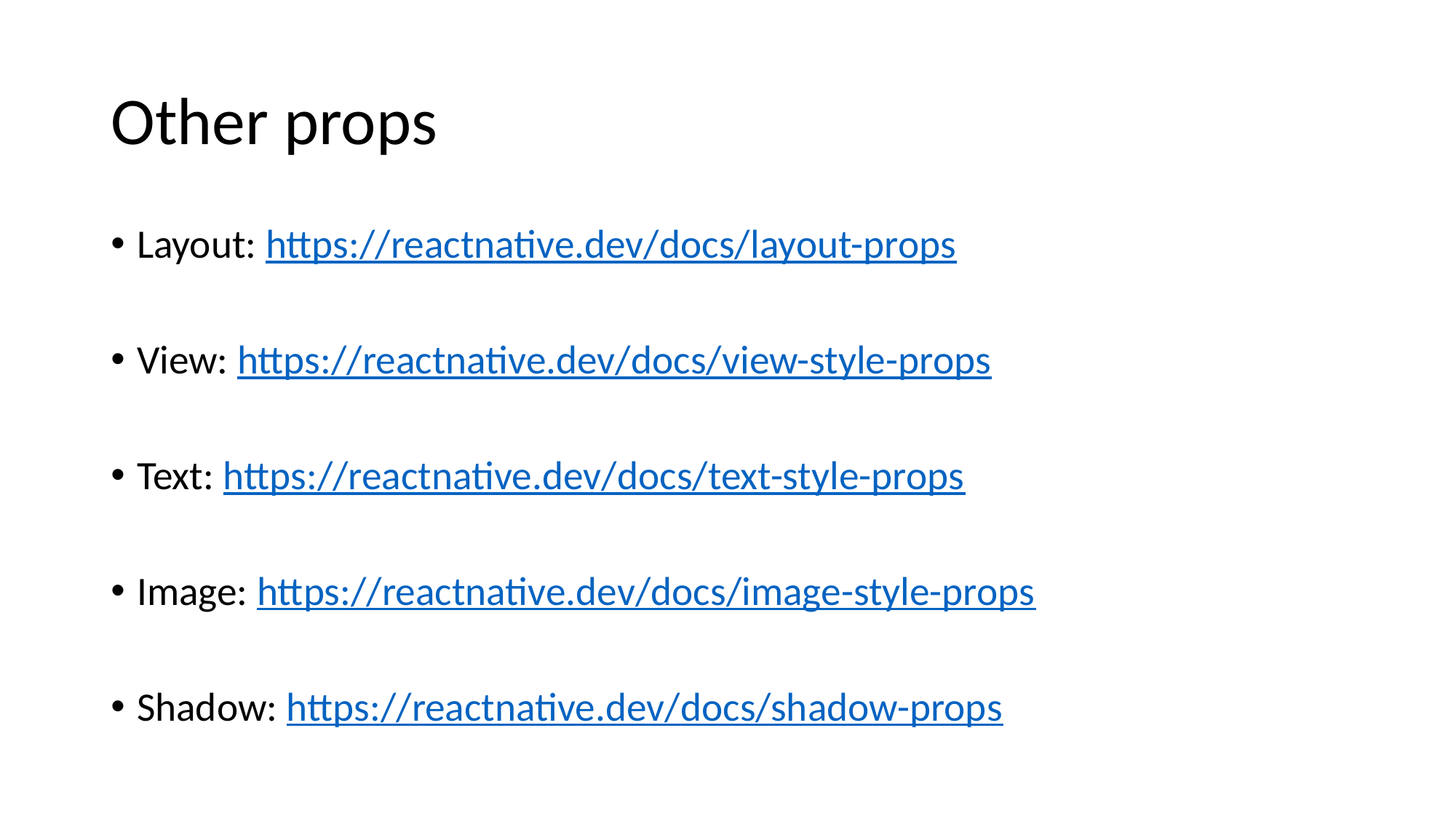

# Other props
Layout: https://reactnative.dev/docs/layout-props

View: https://reactnative.dev/docs/view-style-props

Text: https://reactnative.dev/docs/text-style-props

Image: https://reactnative.dev/docs/image-style-props

Shadow: https://reactnative.dev/docs/shadow-props